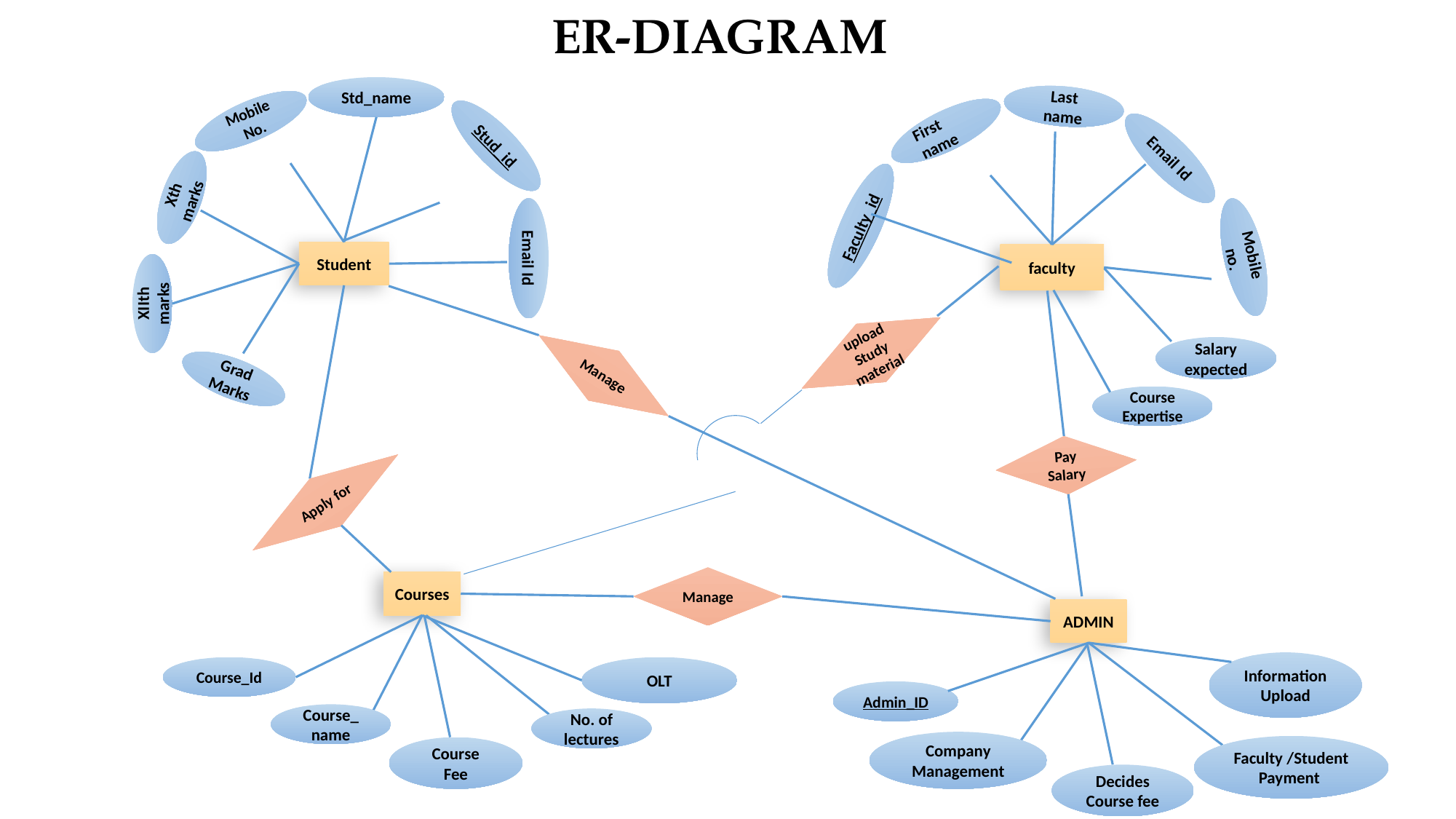

ER-DIAGRAM
Std_name
Last name
Mobile
No.
First name
Stud_id
Email Id
Xth marks
Faculty_id
Mobile no.
Email Id
Student
faculty
XIIth marks
upload
Study material

Salary expected
Manage
Grad Marks
Course Expertise

Pay Salary
Apply for

Manage
Courses
ADMIN
Information Upload
Course_Id
OLT
Admin_ID
Course_name
No. of lectures
Company Management
Faculty /Student Payment
Course Fee
Decides Course fee